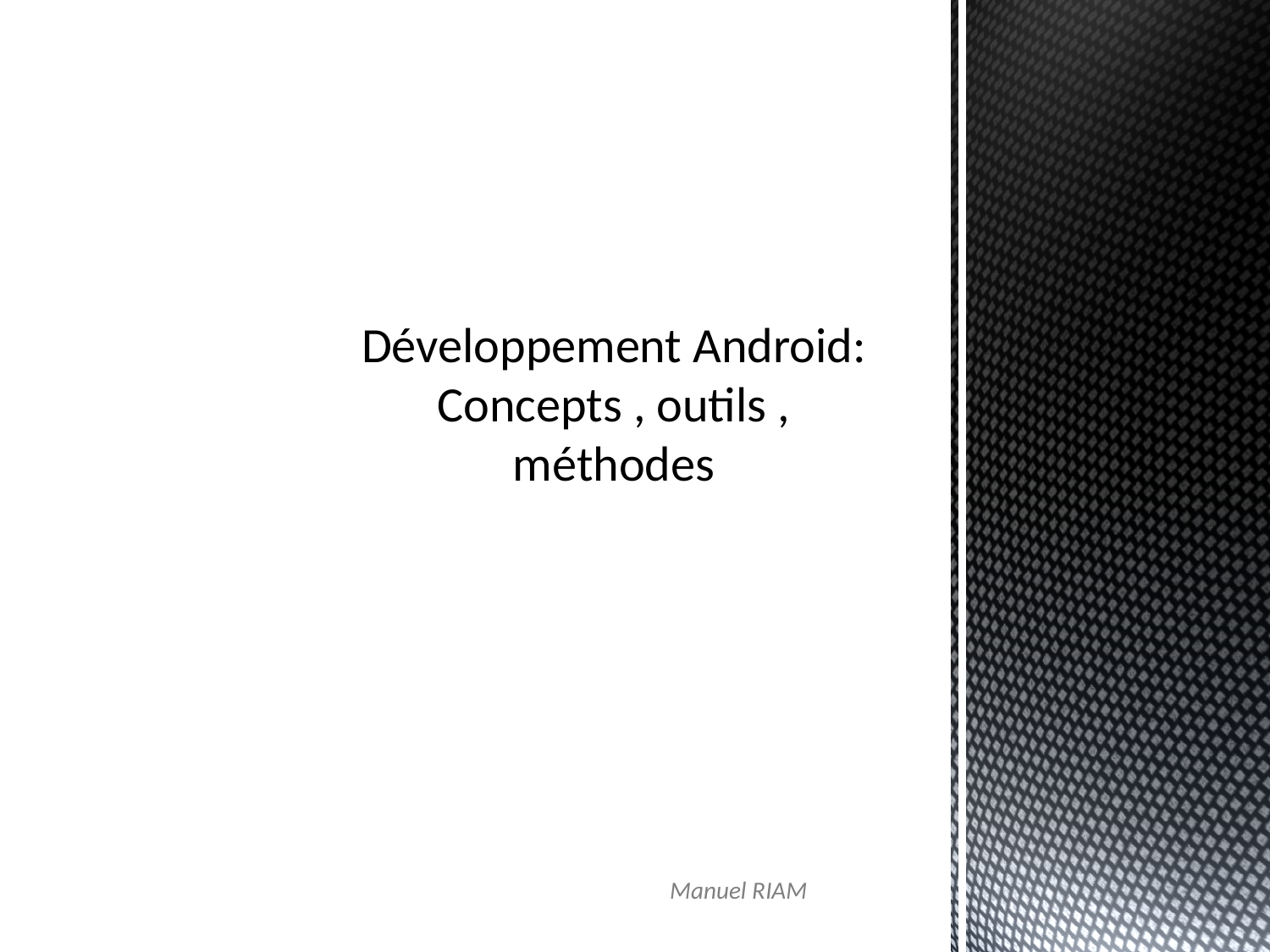

# Développement Android: Concepts , outils , méthodes
Manuel RIAM